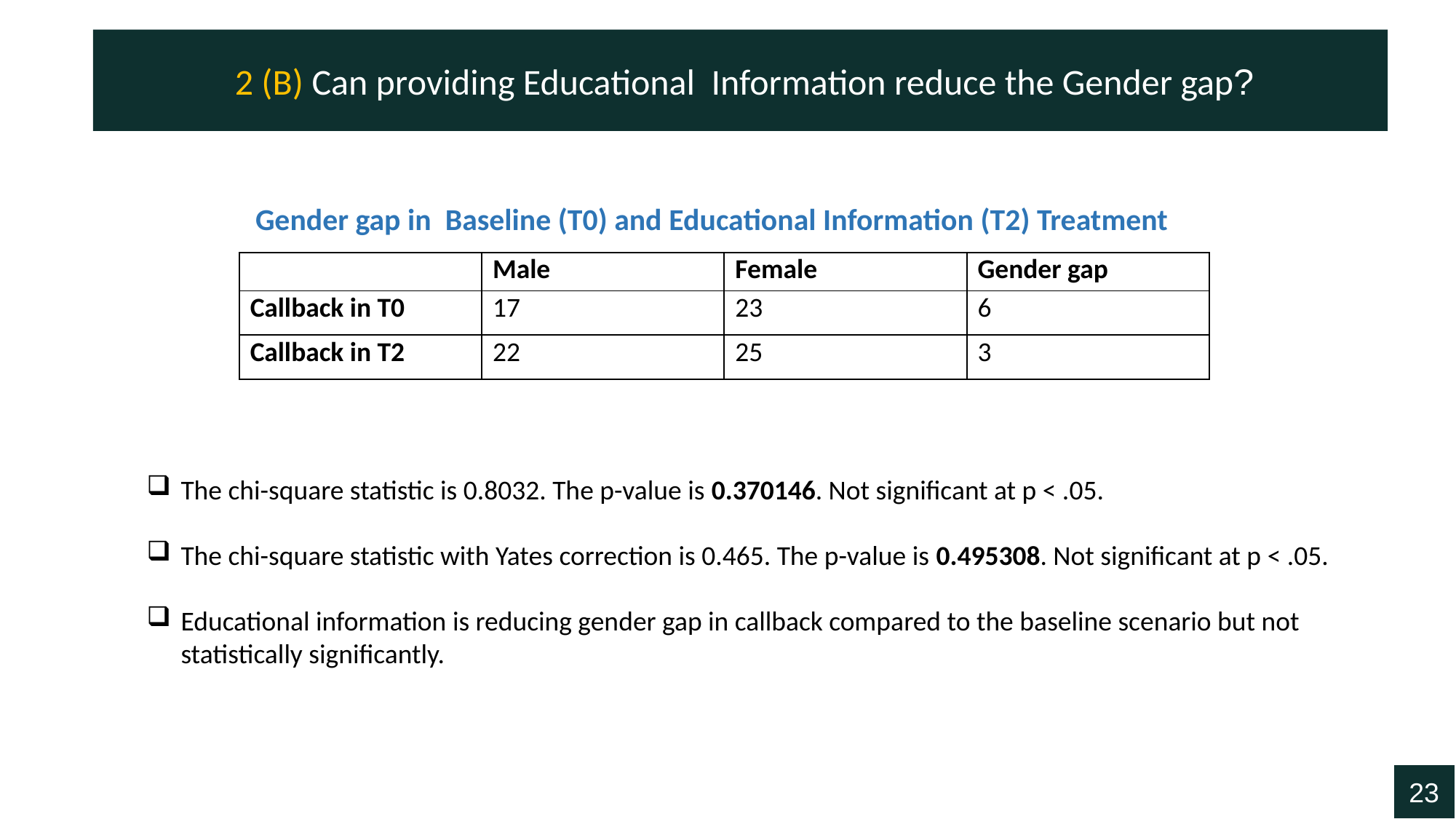

2 (B) Can providing Educational  Information reduce the Gender gap?
 Gender gap in  Baseline (T0) and Educational Information (T2) Treatment
|  | Male | Female | Gender gap |
| --- | --- | --- | --- |
| Callback in T0 | 17 | 23 | 6 |
| Callback in T2 | 22 | 25 | 3 |
The chi-square statistic is 0.8032. The p-value is 0.370146. Not significant at p < .05.

The chi-square statistic with Yates correction is 0.465. The p-value is 0.495308. Not significant at p < .05.

Educational information is reducing gender gap in callback compared to the baseline scenario but not statistically significantly.
23